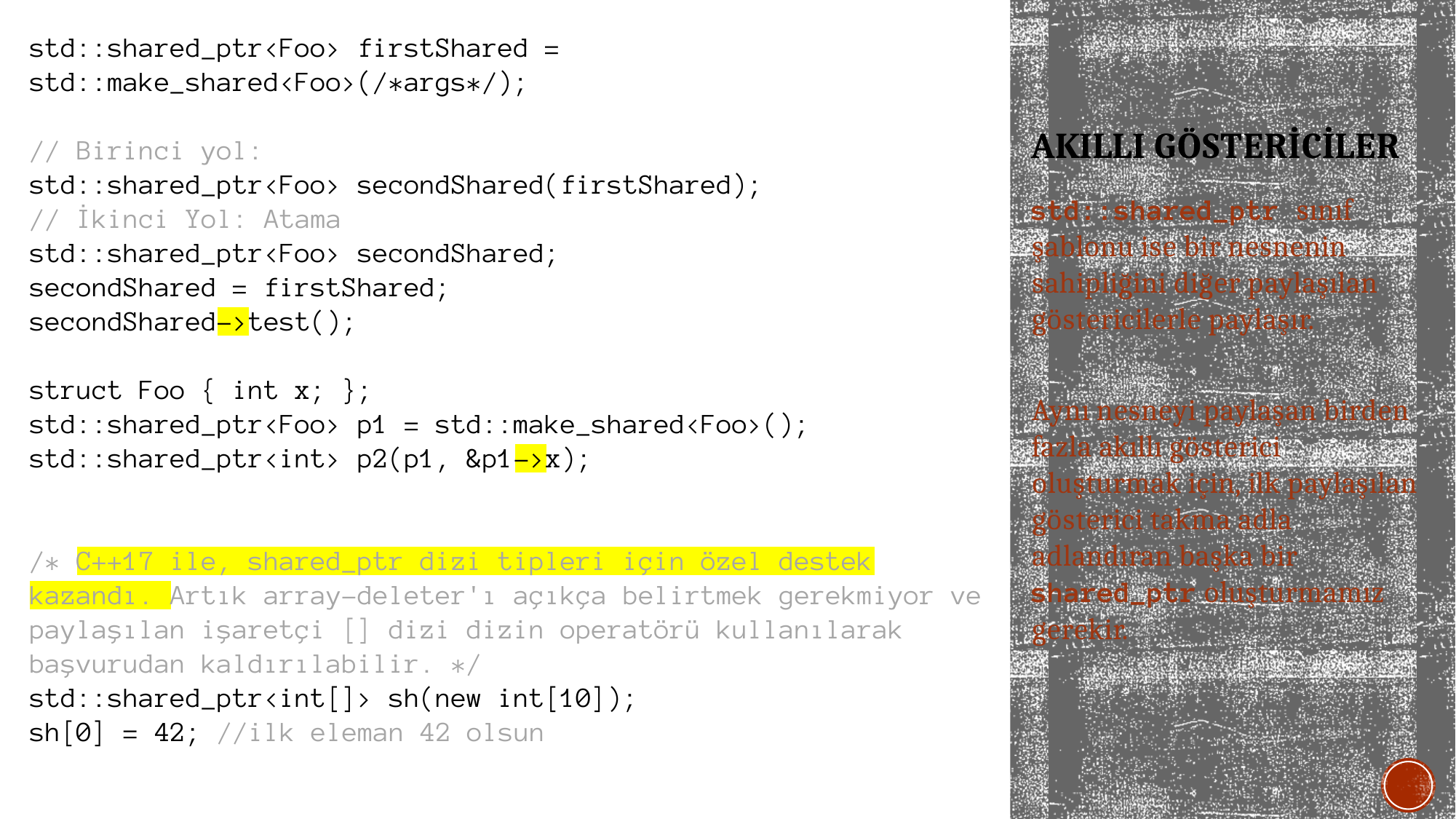

std::shared_ptr<Foo> firstShared = std::make_shared<Foo>(/*args*/);

// Birinci yol:
std::shared_ptr<Foo> secondShared(firstShared);
// İkinci Yol: Atama
std::shared_ptr<Foo> secondShared;
secondShared = firstShared;
secondShared->test();

struct Foo { int x; };
std::shared_ptr<Foo> p1 = std::make_shared<Foo>();
std::shared_ptr<int> p2(p1, &p1->x);

/* C++17 ile, shared_ptr dizi tipleri için özel destek kazandı. Artık array-deleter'ı açıkça belirtmek gerekmiyor ve paylaşılan işaretçi [] dizi dizin operatörü kullanılarak başvurudan kaldırılabilir. */
std::shared_ptr<int[]> sh(new int[10]);
sh[0] = 42; //ilk eleman 42 olsun

# Akıllı gÖSTERİCİLER
std::shared_ptr sınıf şablonu ise bir nesnenin sahipliğini diğer paylaşılan göstericilerle paylaşır.

Aynı nesneyi paylaşan birden fazla akıllı gösterici oluşturmak için, ilk paylaşılan gösterici takma adla adlandıran başka bir shared_ptr oluşturmamız gerekir.